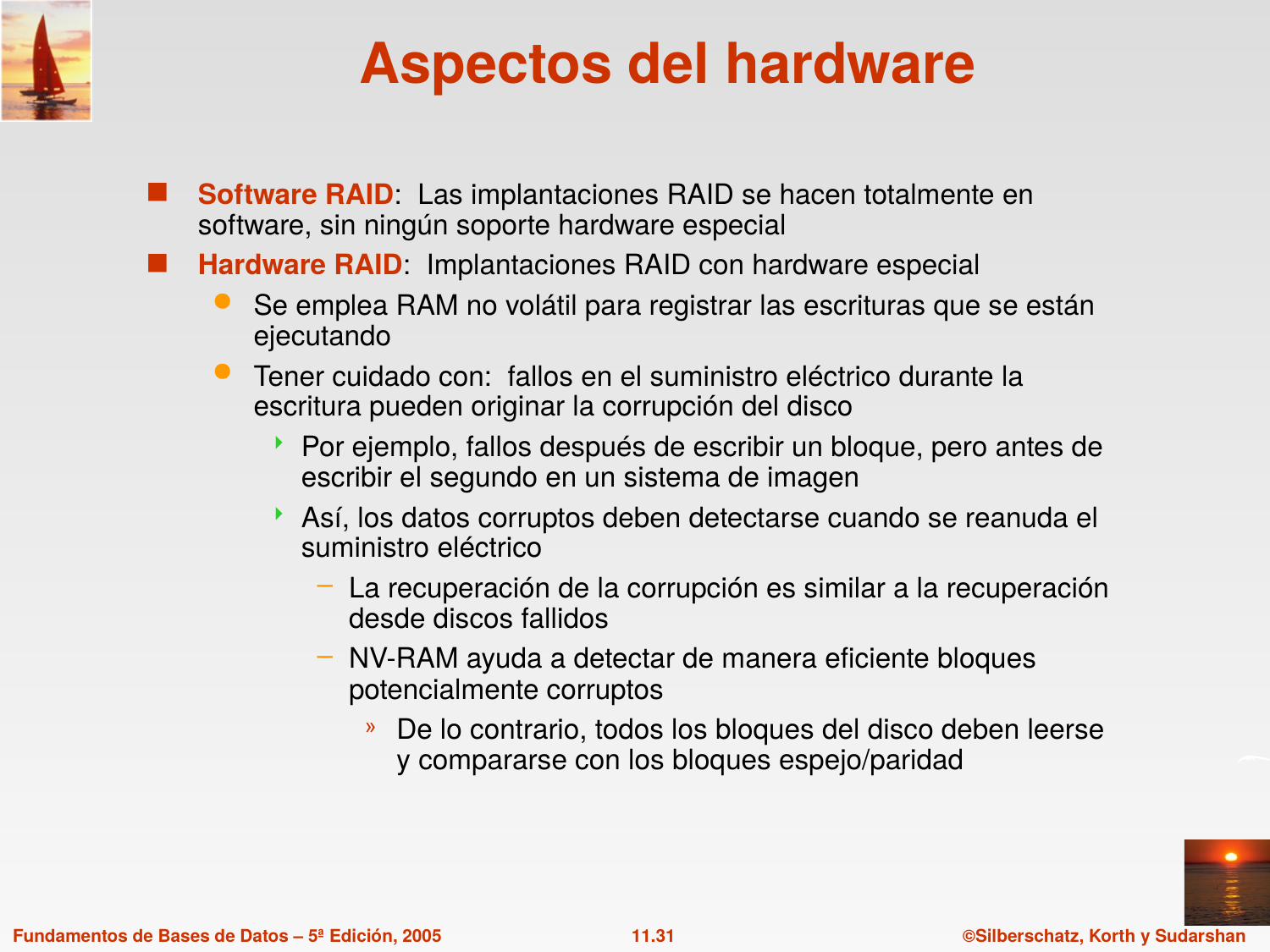

# Aspectos del hardware
Software RAID:  Las implantaciones RAID se hacen totalmente en software, sin ningún soporte hardware especial
Hardware RAID:  Implantaciones RAID con hardware especial
Se emplea RAM no volátil para registrar las escrituras que se están ejecutando
Tener cuidado con:  fallos en el suministro eléctrico durante la escritura pueden originar la corrupción del disco
Por ejemplo, fallos después de escribir un bloque, pero antes de escribir el segundo en un sistema de imagen
Así, los datos corruptos deben detectarse cuando se reanuda el suministro eléctrico
La recuperación de la corrupción es similar a la recuperación desde discos fallidos
NV-RAM ayuda a detectar de manera eficiente bloques potencialmente corruptos
De lo contrario, todos los bloques del disco deben leerse y compararse con los bloques espejo/paridad